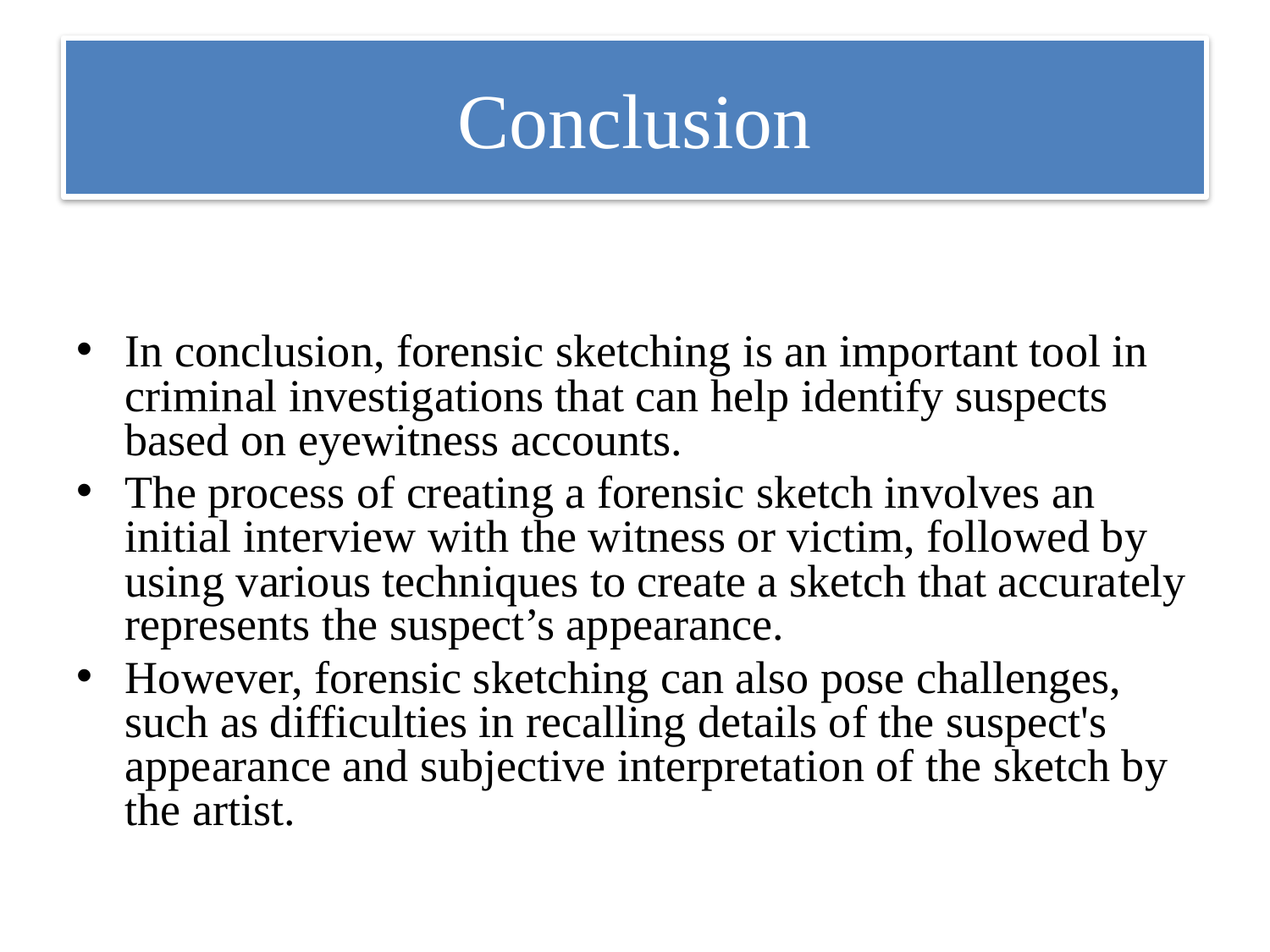

# Conclusion
In conclusion, forensic sketching is an important tool in criminal investigations that can help identify suspects based on eyewitness accounts.
The process of creating a forensic sketch involves an initial interview with the witness or victim, followed by using various techniques to create a sketch that accurately represents the suspect’s appearance.
However, forensic sketching can also pose challenges, such as difficulties in recalling details of the suspect's appearance and subjective interpretation of the sketch by the artist.